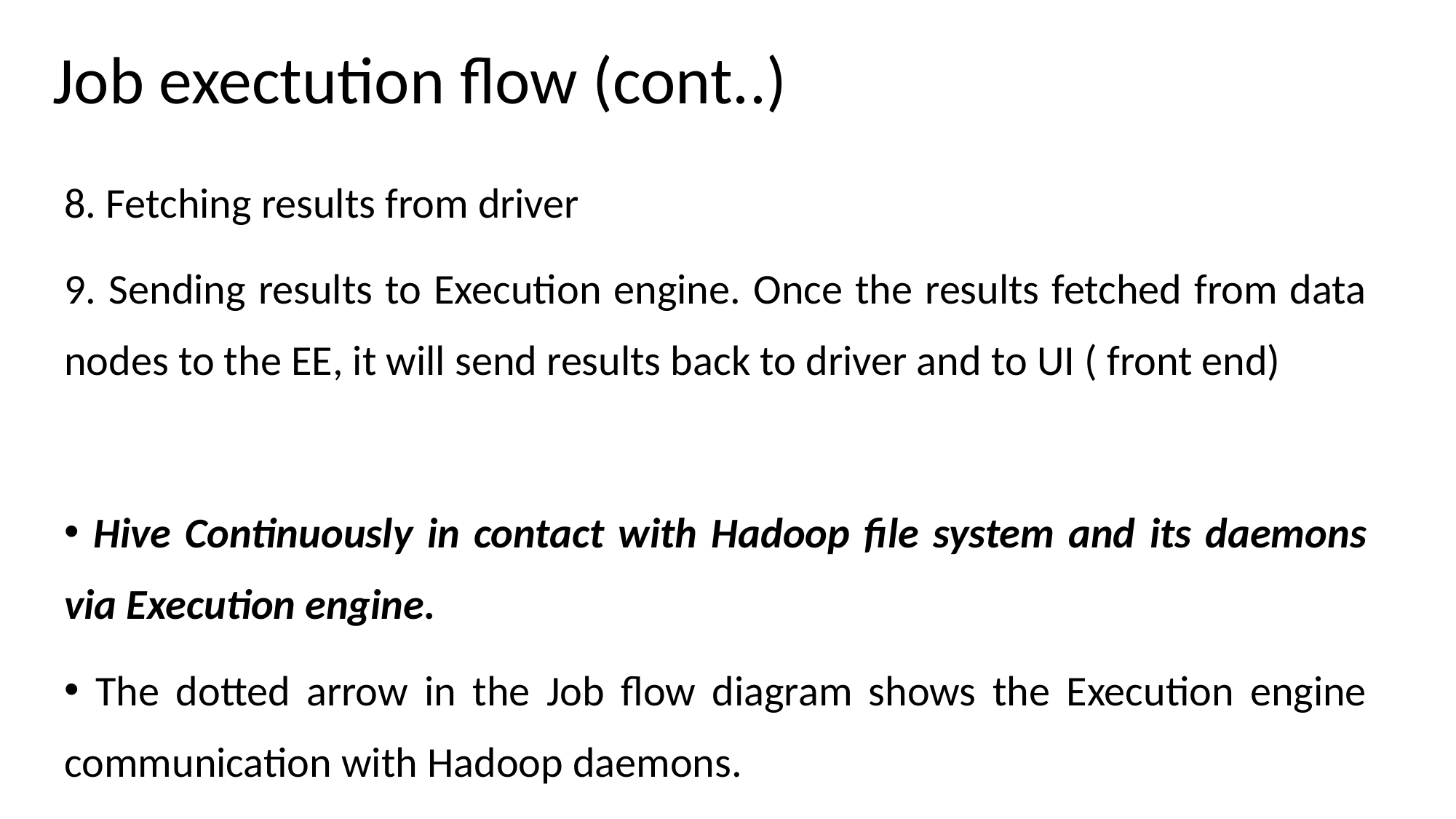

# Job exectution flow (cont..)
8. Fetching results from driver
9. Sending results to Execution engine. Once the results fetched from data nodes to the EE, it will send results back to driver and to UI ( front end)

 Hive Continuously in contact with Hadoop file system and its daemons via Execution engine.
 The dotted arrow in the Job flow diagram shows the Execution engine communication with Hadoop daemons.